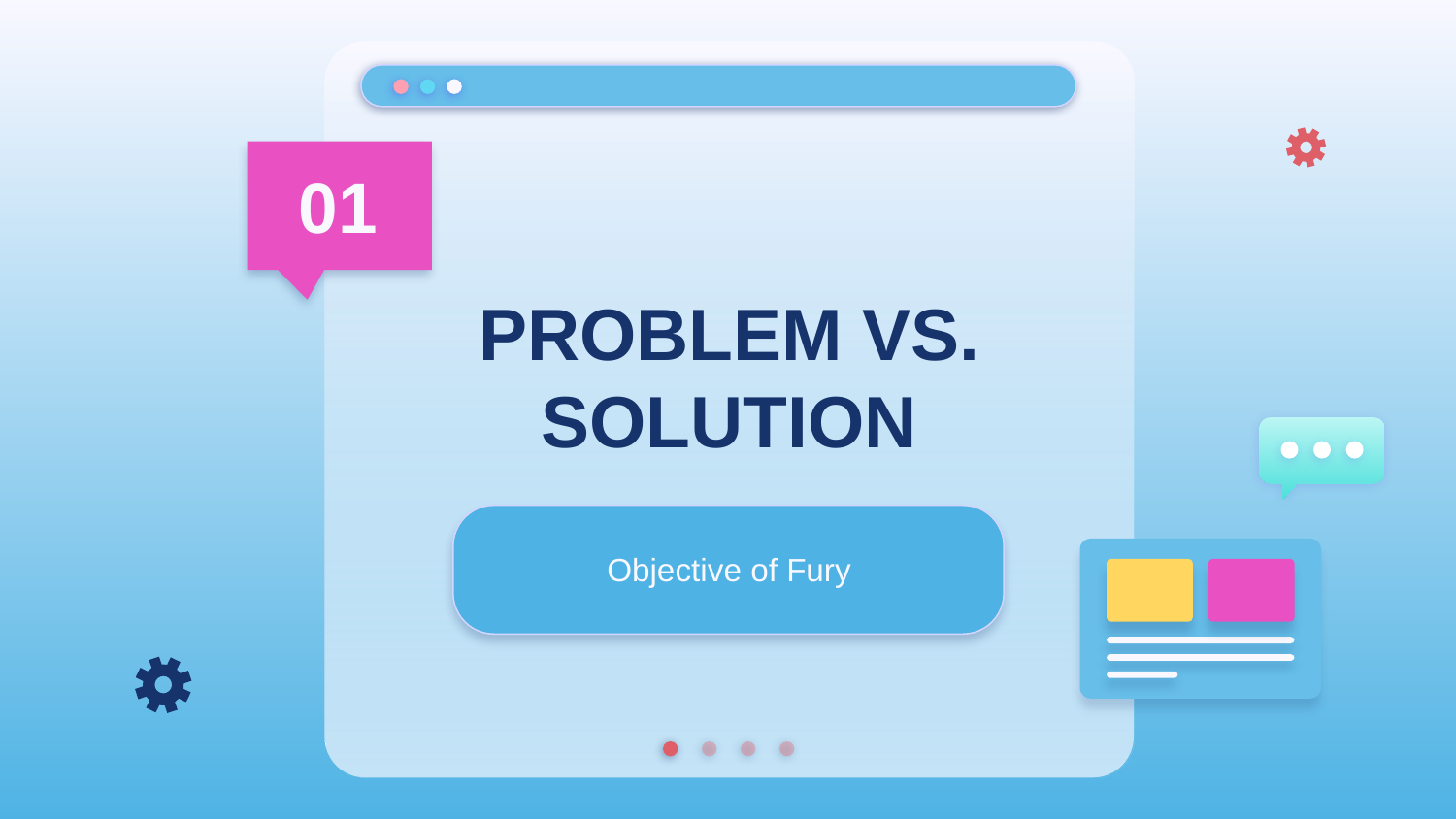

01
# PROBLEM VS. SOLUTION

Objective of Fury